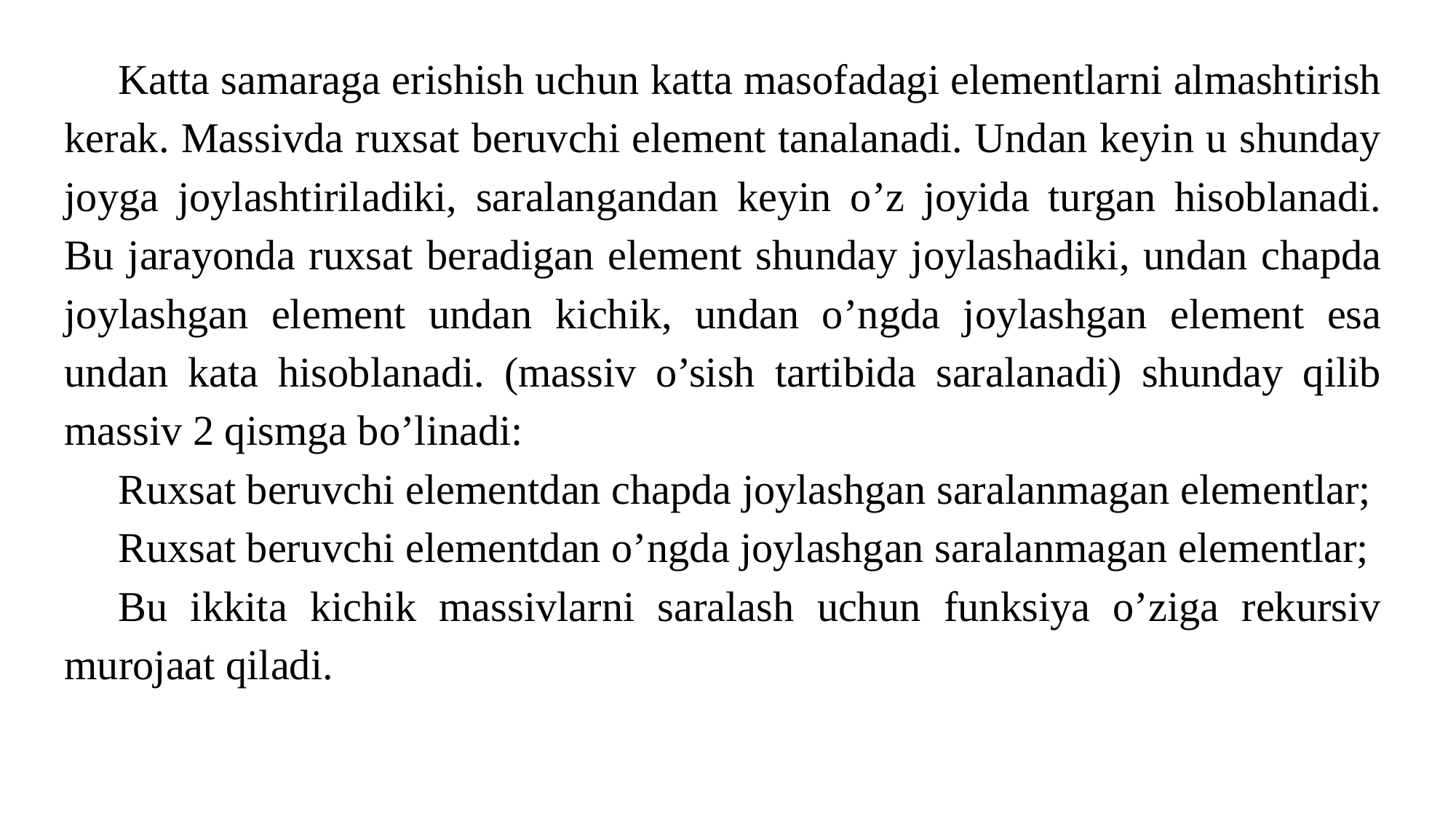

Katta samaraga erishish uchun katta masofadagi elementlarni almashtirish kerak. Massivda ruxsat beruvchi element tanalanadi. Undan keyin u shunday joyga joylashtiriladiki, saralangandan keyin o’z joyida turgan hisoblanadi. Bu jarayonda ruxsat beradigan element shunday joylashadiki, undan chapda joylashgan element undan kichik, undan o’ngda joylashgan element esa undan kata hisoblanadi. (massiv o’sish tartibida saralanadi) shunday qilib massiv 2 qismga bo’linadi:
Ruxsat beruvchi elementdan chapda joylashgan saralanmagan elementlar;
Ruxsat beruvchi elementdan o’ngda joylashgan saralanmagan elementlar;
Bu ikkita kichik massivlarni saralash uchun funksiya o’ziga rekursiv murojaat qiladi.